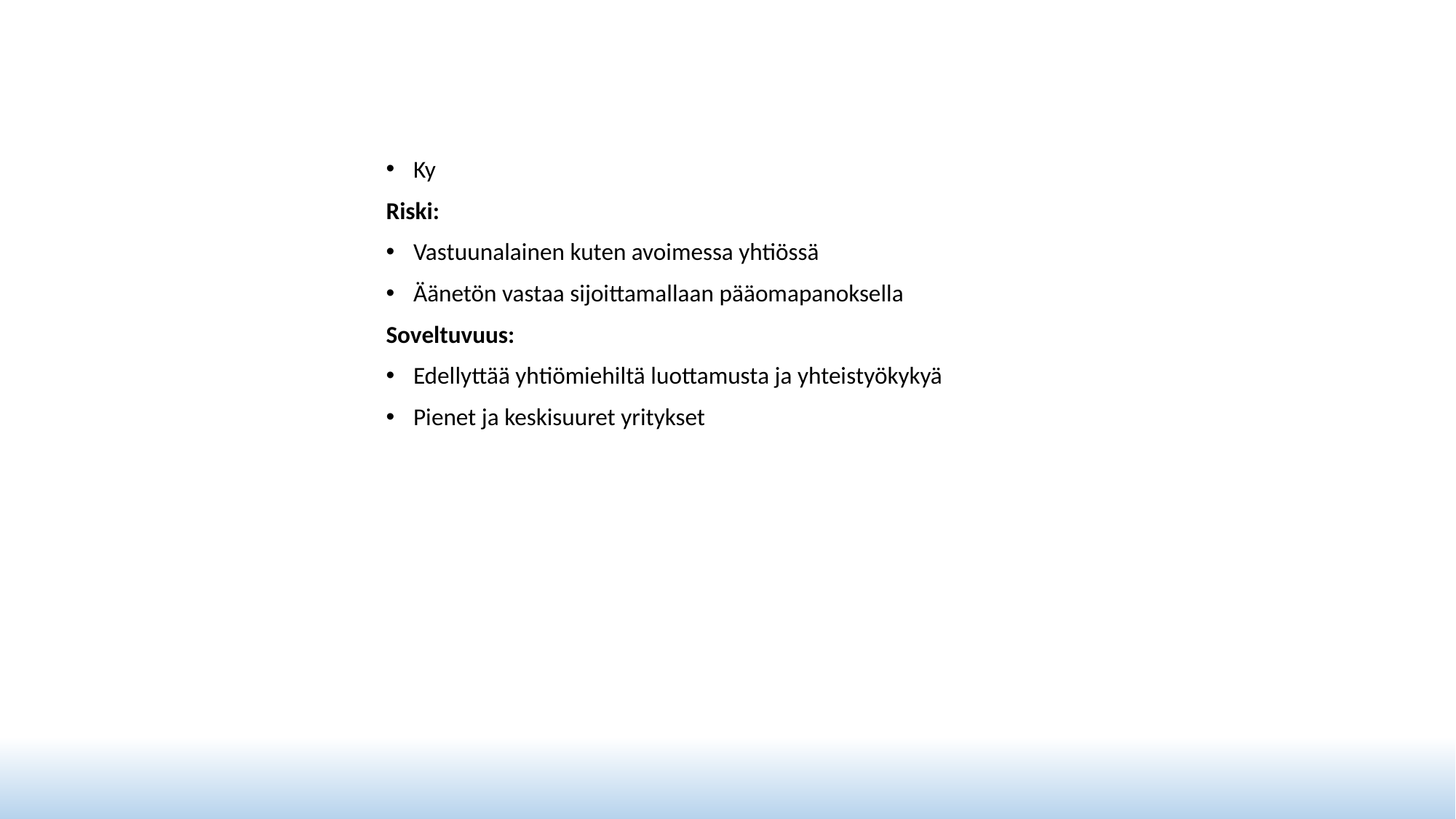

#
Ky
Riski:
Vastuunalainen kuten avoimessa yhtiössä
Äänetön vastaa sijoittamallaan pääomapanoksella
Soveltuvuus:
Edellyttää yhtiömiehiltä luottamusta ja yhteistyökykyä
Pienet ja keskisuuret yritykset